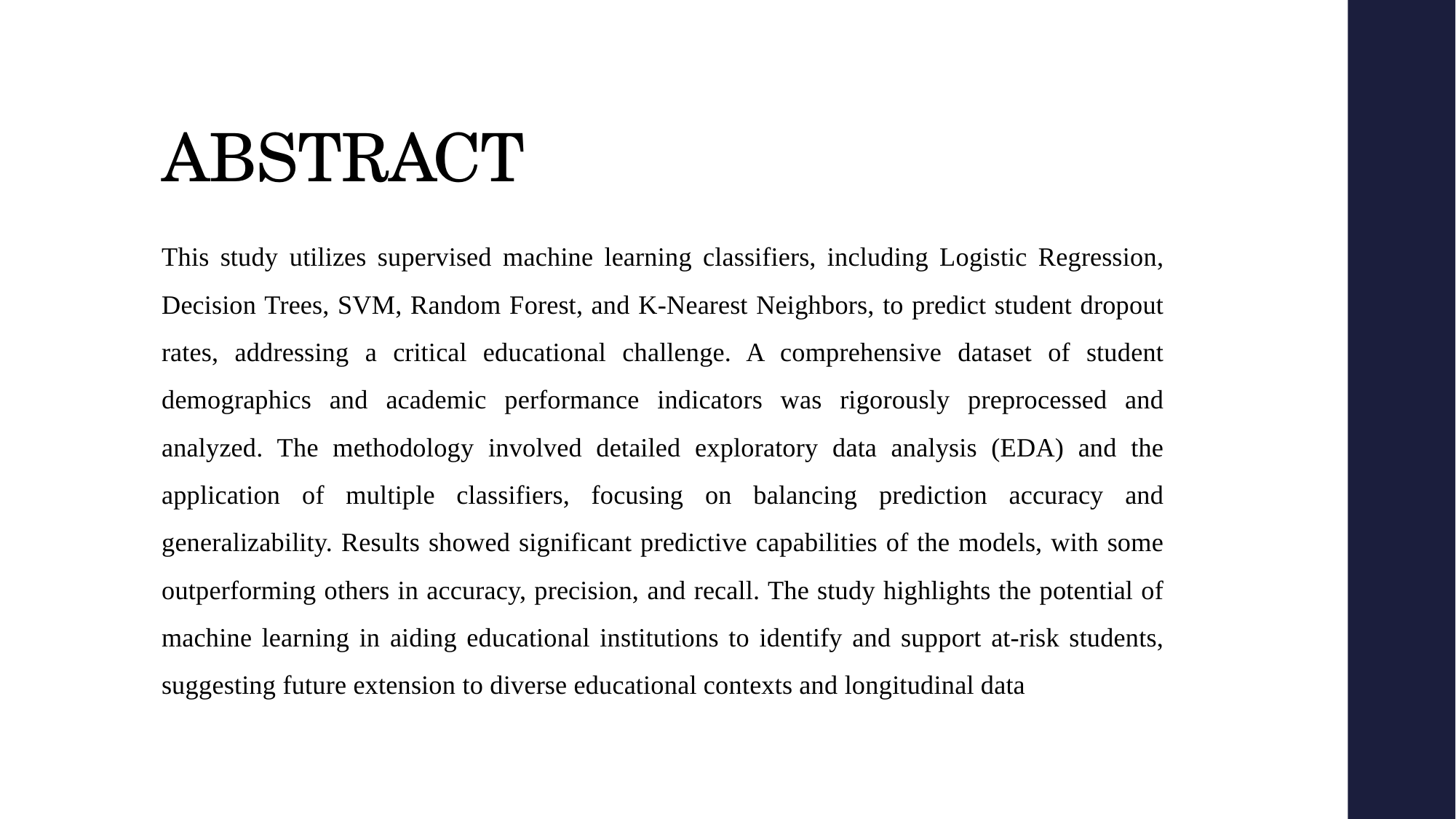

# ABSTRACT
This study utilizes supervised machine learning classifiers, including Logistic Regression, Decision Trees, SVM, Random Forest, and K-Nearest Neighbors, to predict student dropout rates, addressing a critical educational challenge. A comprehensive dataset of student demographics and academic performance indicators was rigorously preprocessed and analyzed. The methodology involved detailed exploratory data analysis (EDA) and the application of multiple classifiers, focusing on balancing prediction accuracy and generalizability. Results showed significant predictive capabilities of the models, with some outperforming others in accuracy, precision, and recall. The study highlights the potential of machine learning in aiding educational institutions to identify and support at-risk students, suggesting future extension to diverse educational contexts and longitudinal data